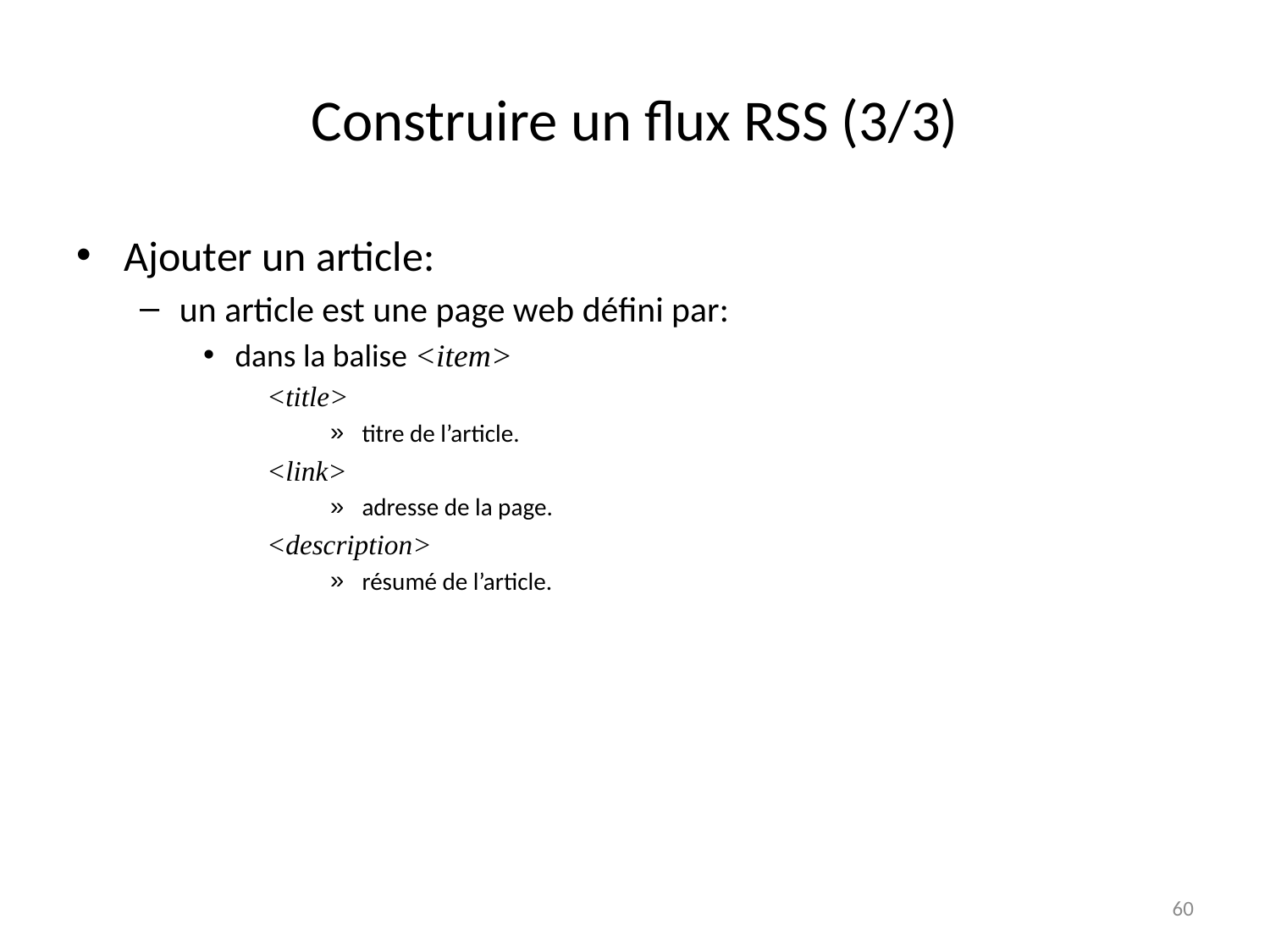

# Construire un flux RSS (3/3)
Ajouter un article:
un article est une page web défini par:
dans la balise <item>
<title>
titre de l’article.
<link>
adresse de la page.
<description>
résumé de l’article.
60